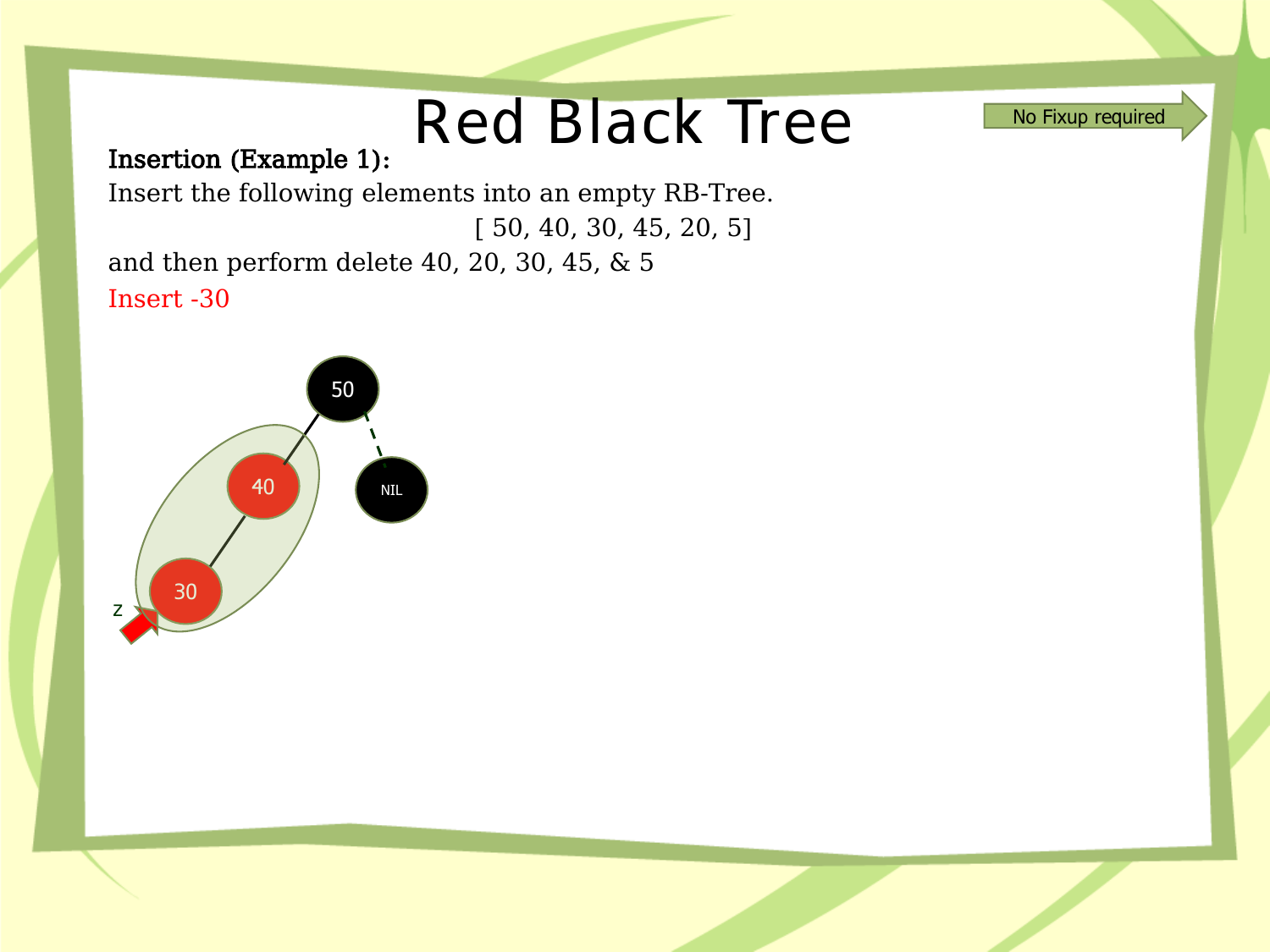

# Red Black Tree
No Fixup required
Insertion (Example 1):
Insert the following elements into an empty RB-Tree.
[ 50, 40, 30, 45, 20, 5]
and then perform delete 40, 20, 30, 45, & 5
Insert -30

50
40

NIL
30
z